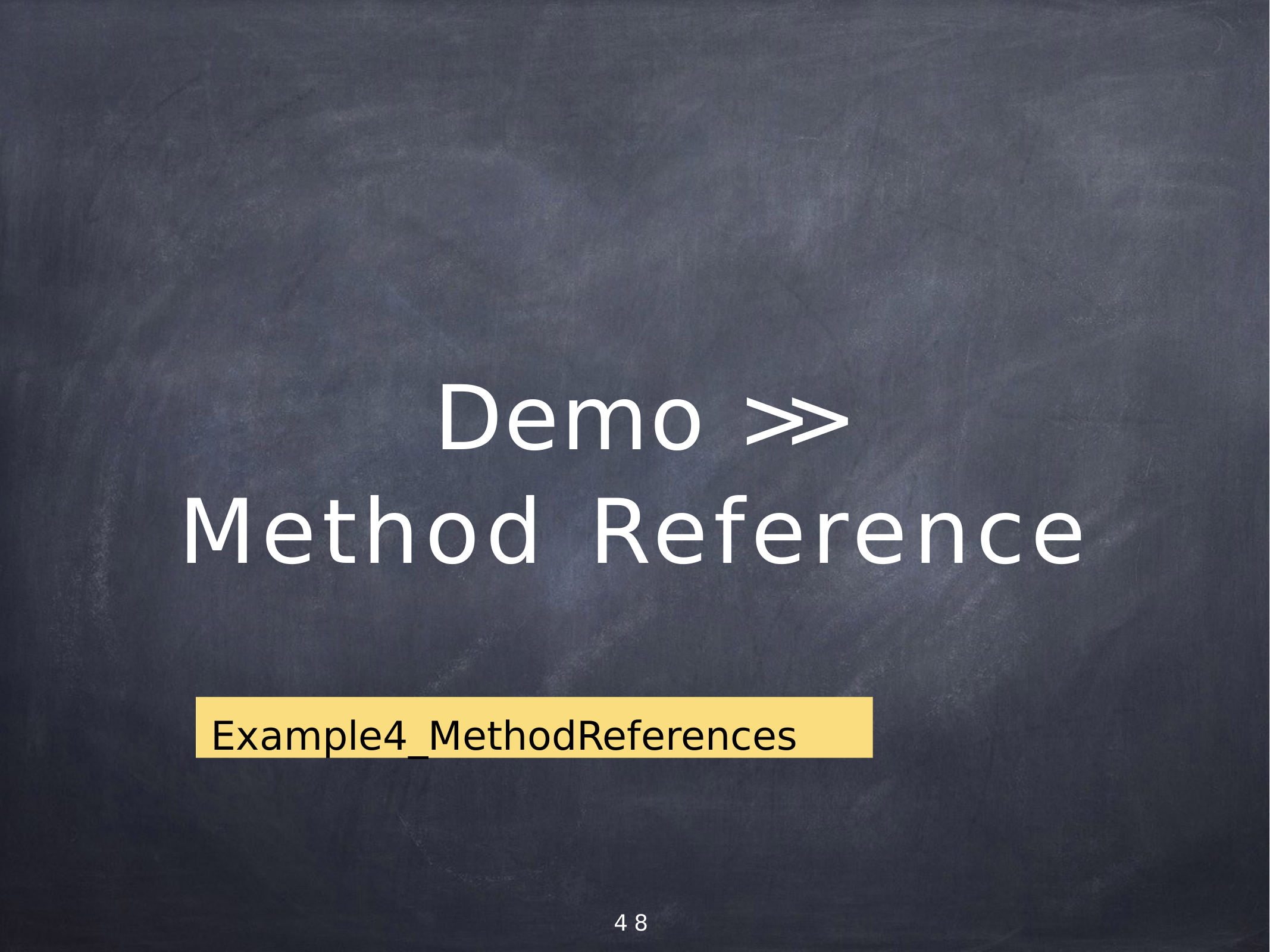

# Demo >>  Method Reference
Example4_MethodReferences
48